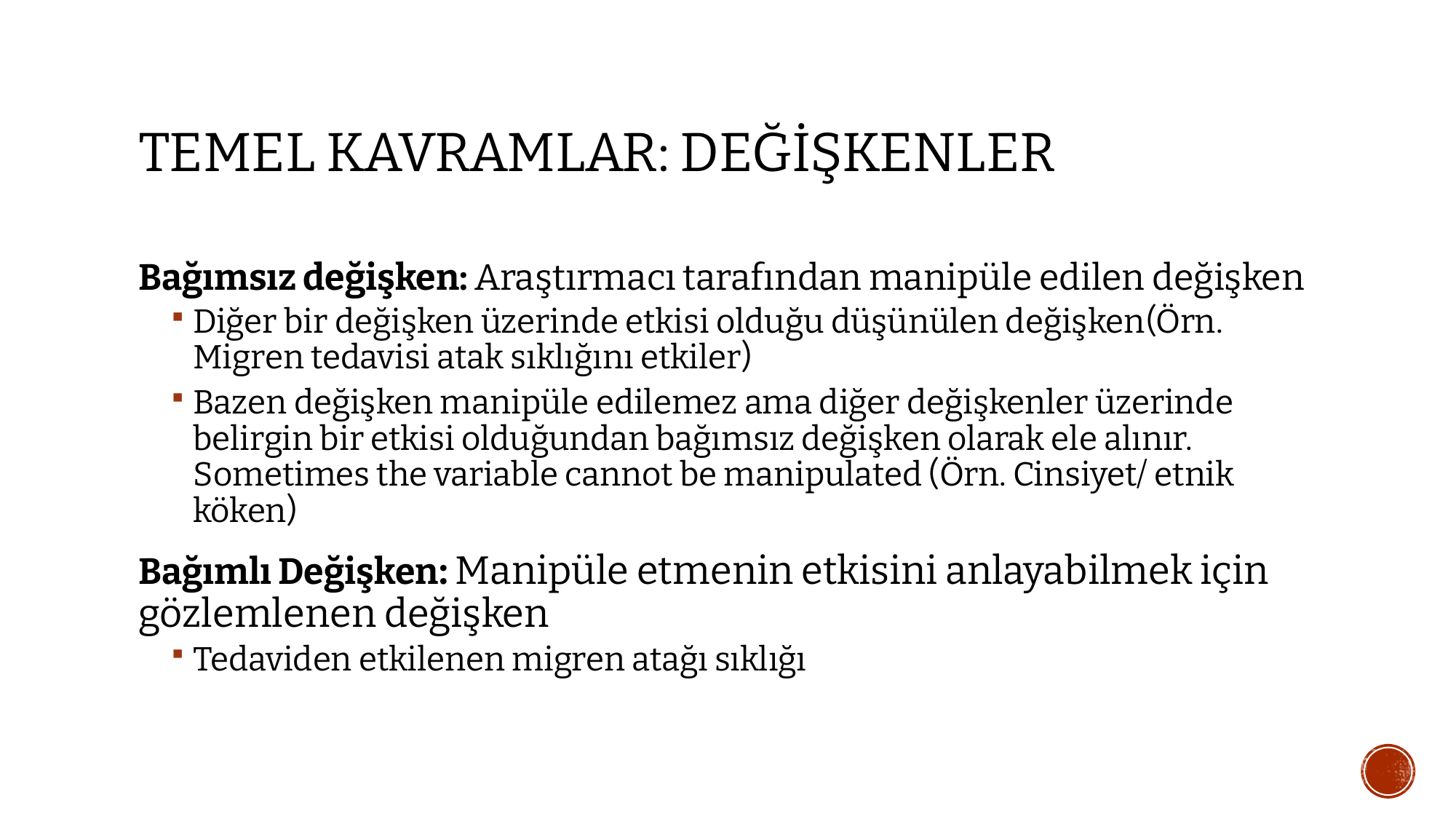

# TEMEL KAVRAMLAR: DEĞİŞKENLER
Bağımsız değişken: Araştırmacı tarafından manipüle edilen değişken
Diğer bir değişken üzerinde etkisi olduğu düşünülen değişken(Örn. Migren tedavisi atak sıklığını etkiler)
Bazen değişken manipüle edilemez ama diğer değişkenler üzerinde belirgin bir etkisi olduğundan bağımsız değişken olarak ele alınır. Sometimes the variable cannot be manipulated (Örn. Cinsiyet/ etnik köken)
Bağımlı Değişken: Manipüle etmenin etkisini anlayabilmek için gözlemlenen değişken
Tedaviden etkilenen migren atağı sıklığı